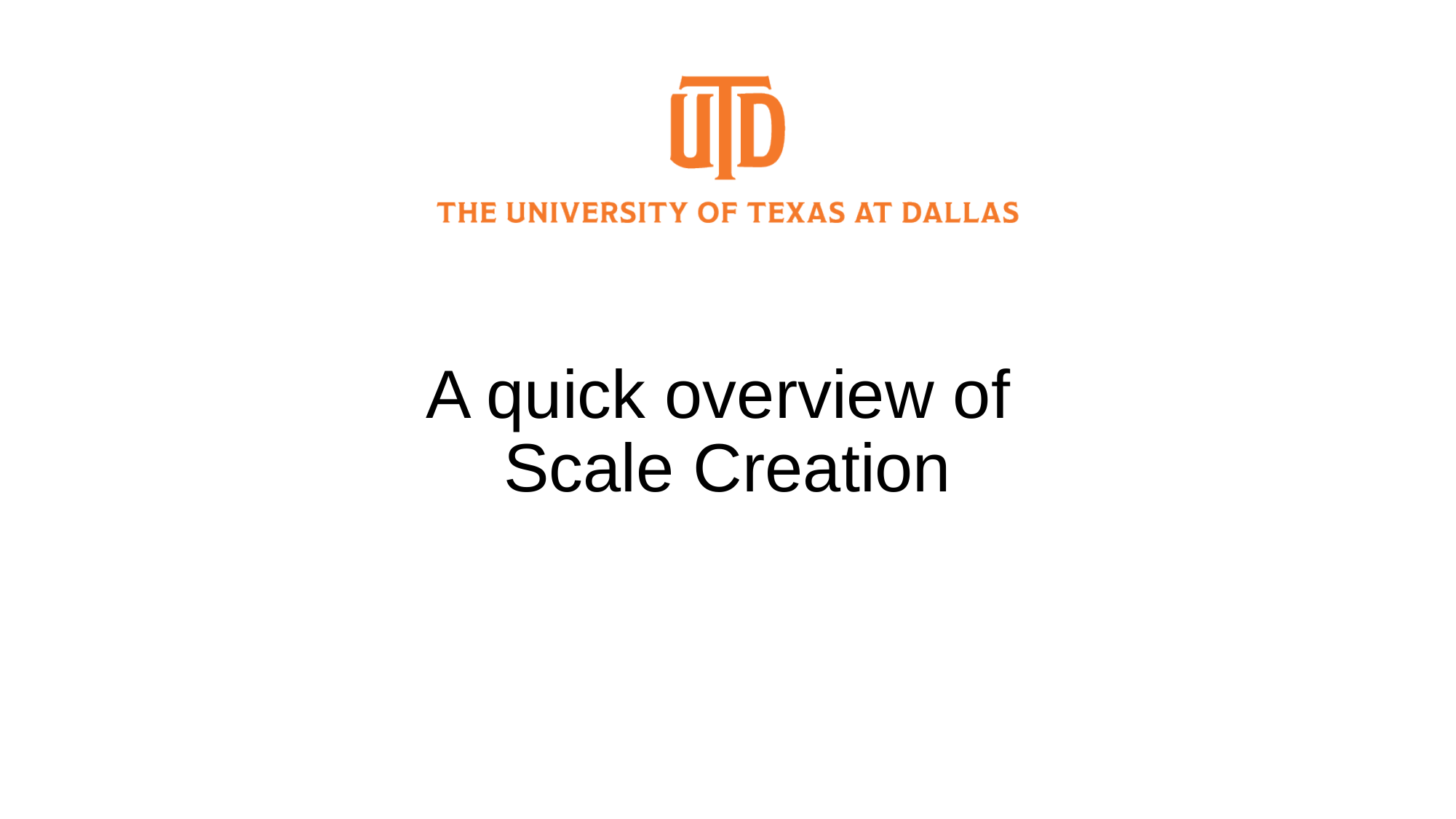

# A quick overview of Scale Creation